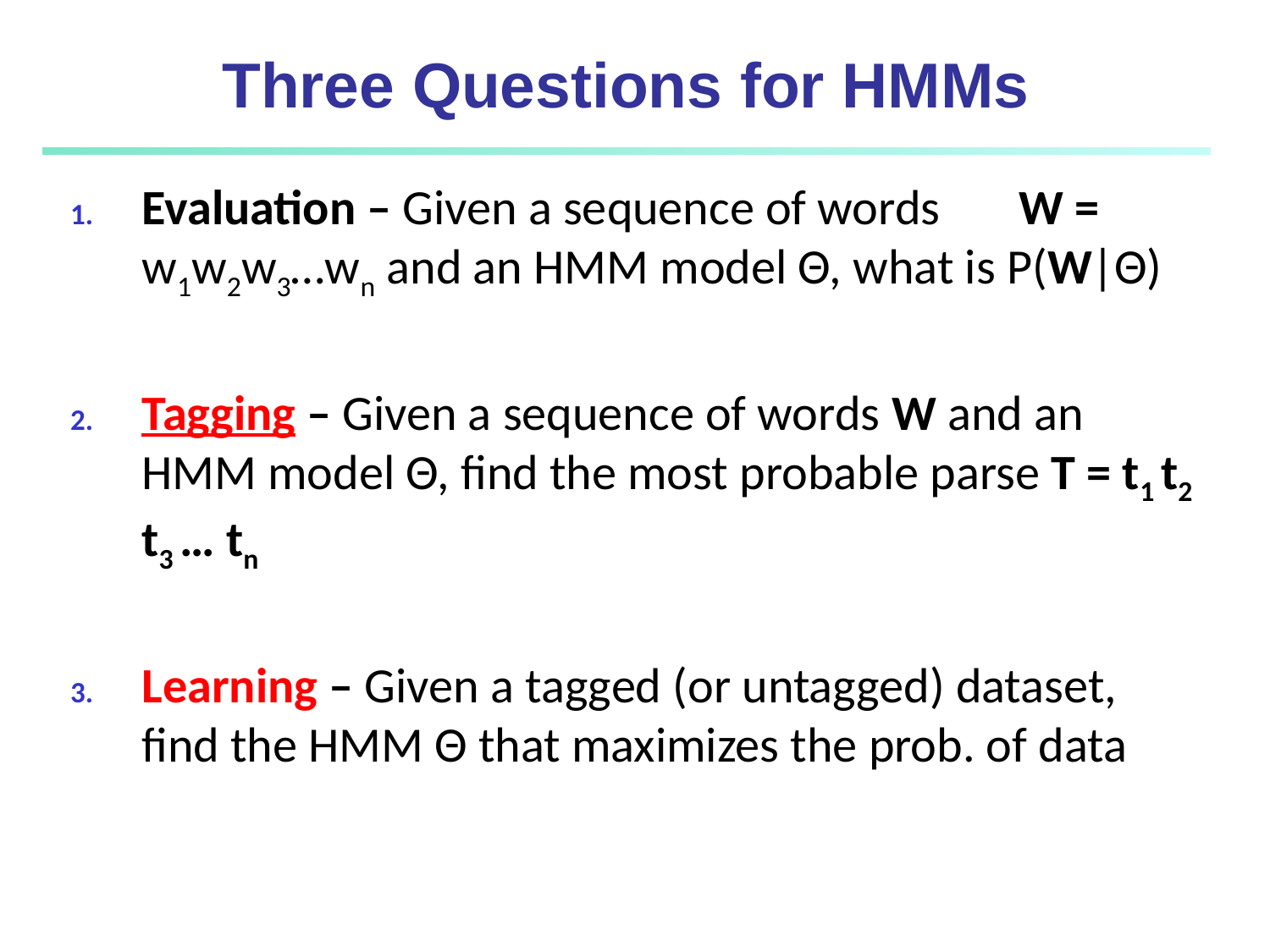

# Three Questions for HMMs
Evaluation – Given a sequence of words       W = w1w2w3…wn and an HMM model Θ, what is P(W|Θ)

Tagging – Given a sequence of words W and an HMM model Θ, find the most probable parse T = t1 t2 t3 … tn

Learning – Given a tagged (or untagged) dataset, find the HMM Θ that maximizes the prob. of data